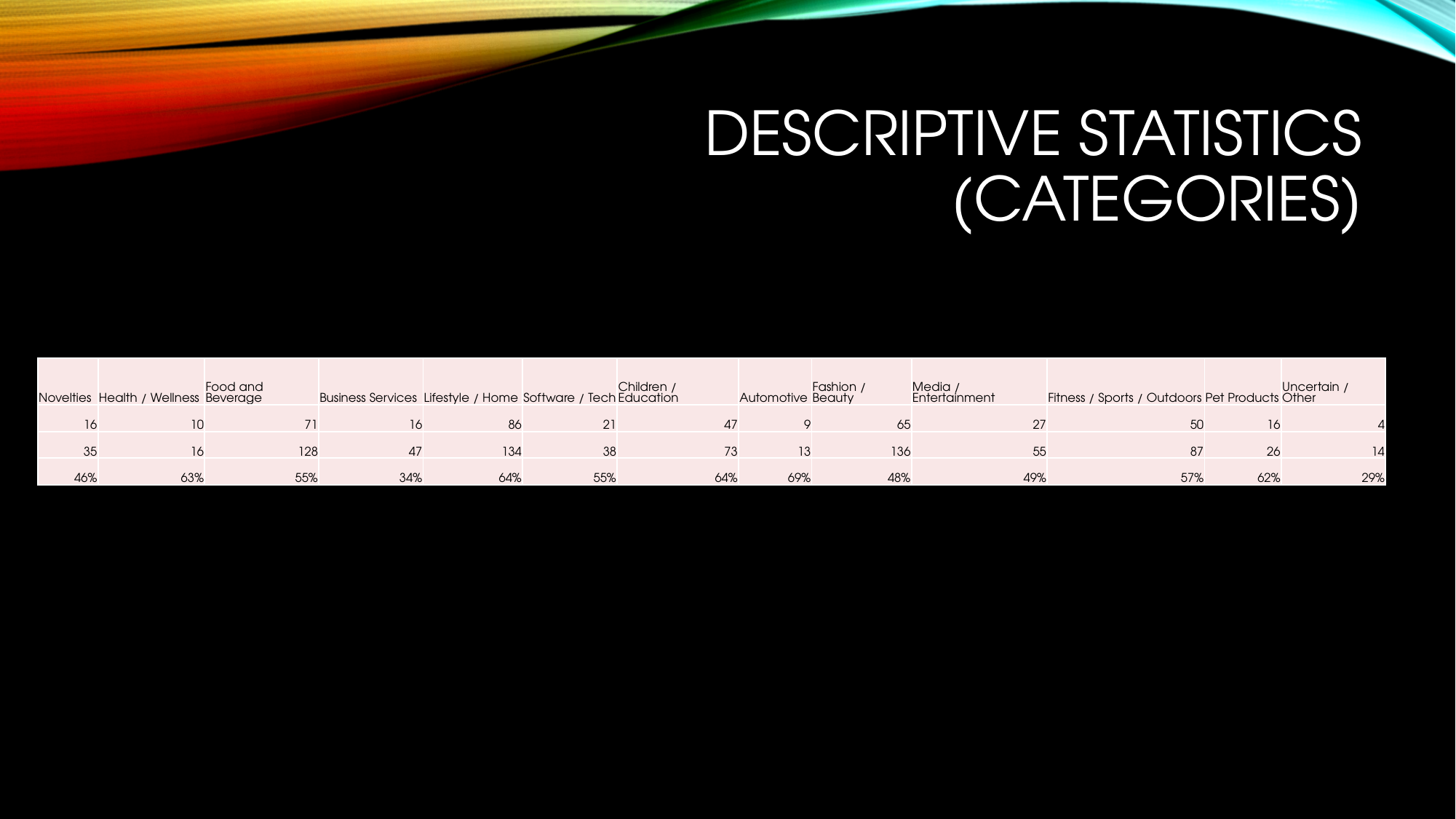

# Descriptive Statistics (Categories)
| Novelties | Health / Wellness | Food and Beverage | Business Services | Lifestyle / Home | Software / Tech | Children / Education | Automotive | Fashion / Beauty | Media / Entertainment | Fitness / Sports / Outdoors | Pet Products | Uncertain / Other |
| --- | --- | --- | --- | --- | --- | --- | --- | --- | --- | --- | --- | --- |
| 16 | 10 | 71 | 16 | 86 | 21 | 47 | 9 | 65 | 27 | 50 | 16 | 4 |
| 35 | 16 | 128 | 47 | 134 | 38 | 73 | 13 | 136 | 55 | 87 | 26 | 14 |
| 46% | 63% | 55% | 34% | 64% | 55% | 64% | 69% | 48% | 49% | 57% | 62% | 29% |